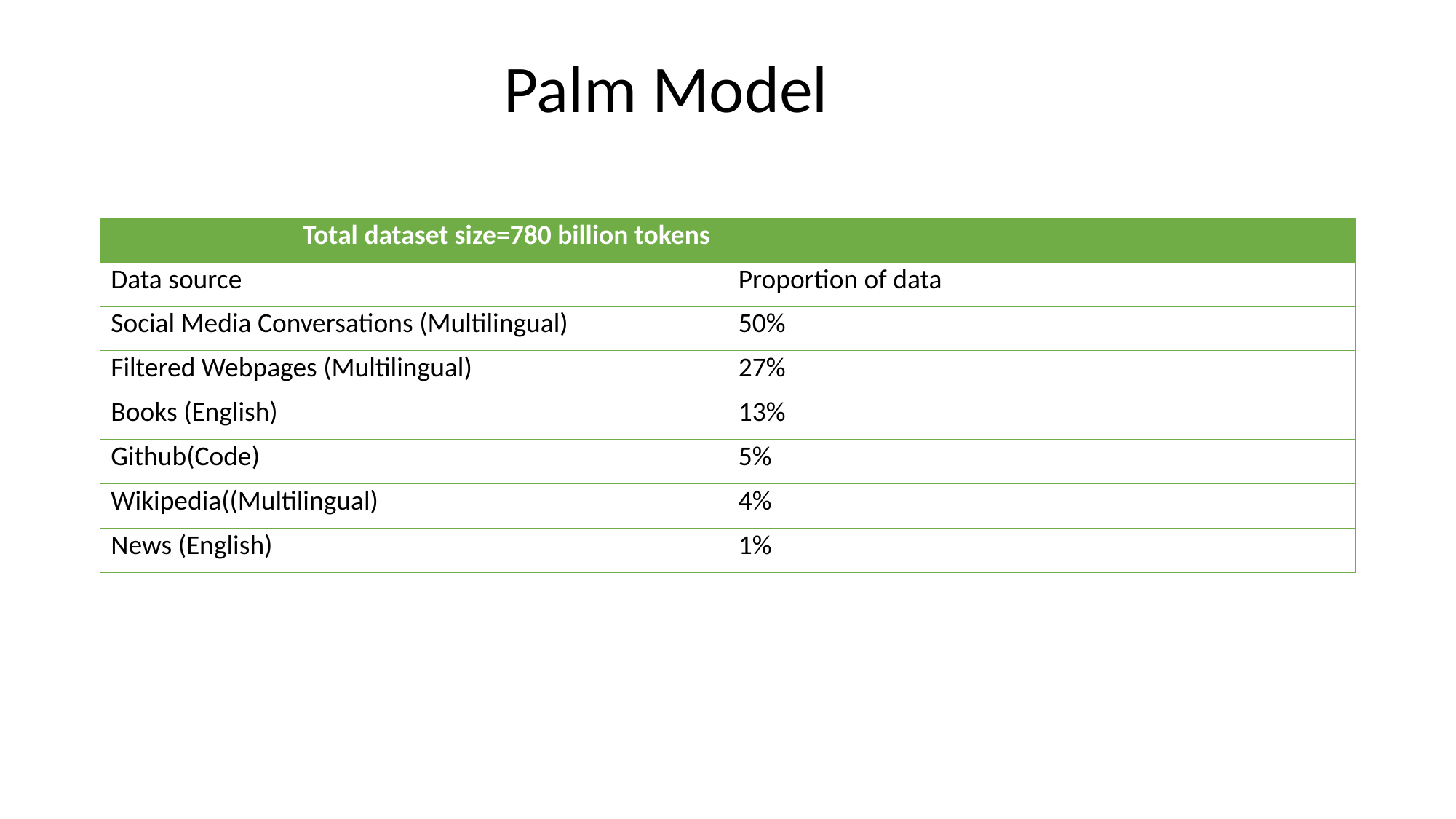

# Palm Model
| Total dataset size=780 billion tokens |  |
| --- | --- |
| Data source | Proportion of data |
| Social Media Conversations (Multilingual) | 50% |
| Filtered Webpages (Multilingual) | 27% |
| Books (English) | 13% |
| Github(Code) | 5% |
| Wikipedia((Multilingual) | 4% |
| News (English) | 1% |